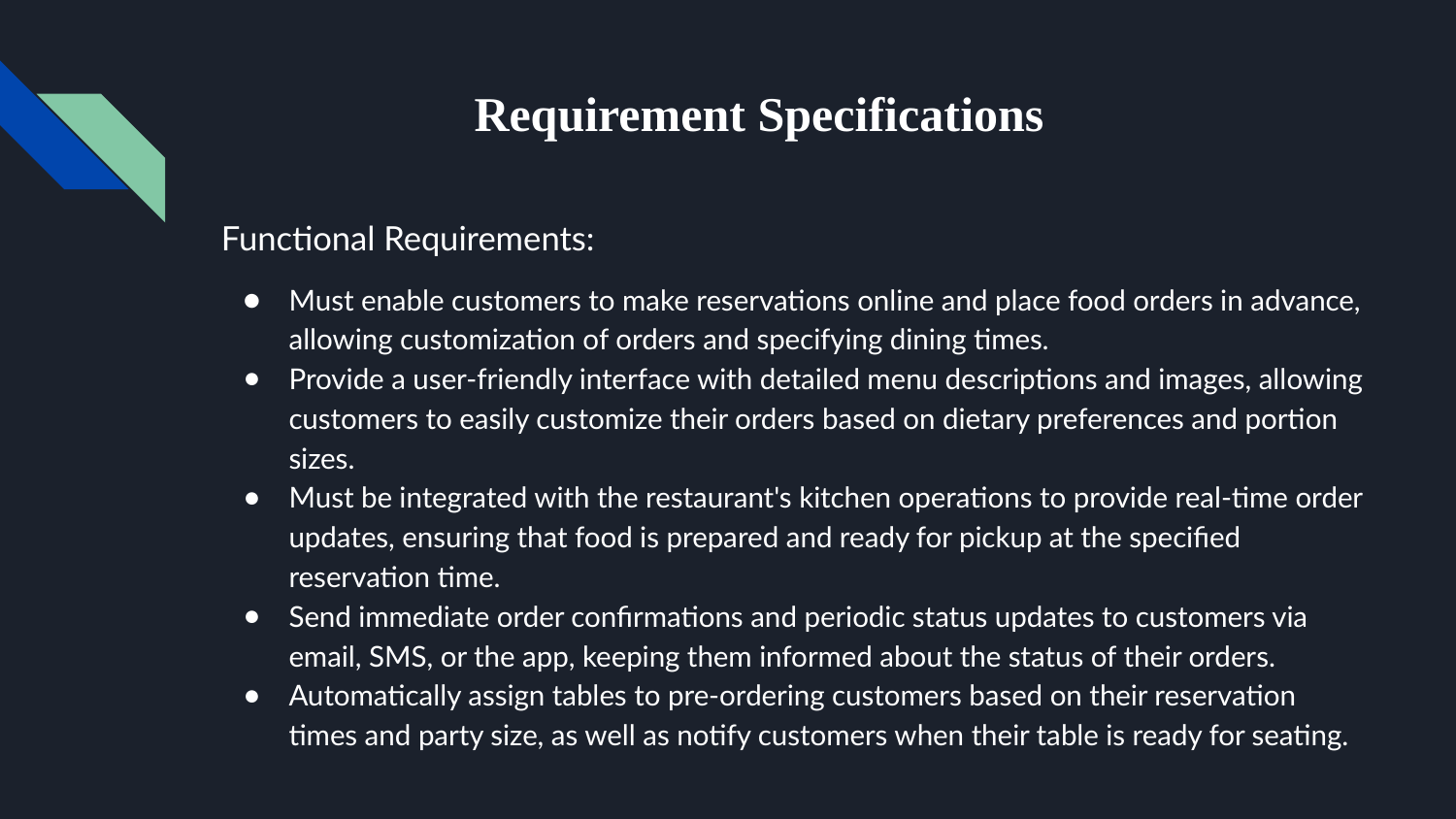

# Requirement Specifications
Functional Requirements:
Must enable customers to make reservations online and place food orders in advance, allowing customization of orders and specifying dining times.
Provide a user-friendly interface with detailed menu descriptions and images, allowing customers to easily customize their orders based on dietary preferences and portion sizes.
Must be integrated with the restaurant's kitchen operations to provide real-time order updates, ensuring that food is prepared and ready for pickup at the specified reservation time.
Send immediate order confirmations and periodic status updates to customers via email, SMS, or the app, keeping them informed about the status of their orders.
Automatically assign tables to pre-ordering customers based on their reservation times and party size, as well as notify customers when their table is ready for seating.